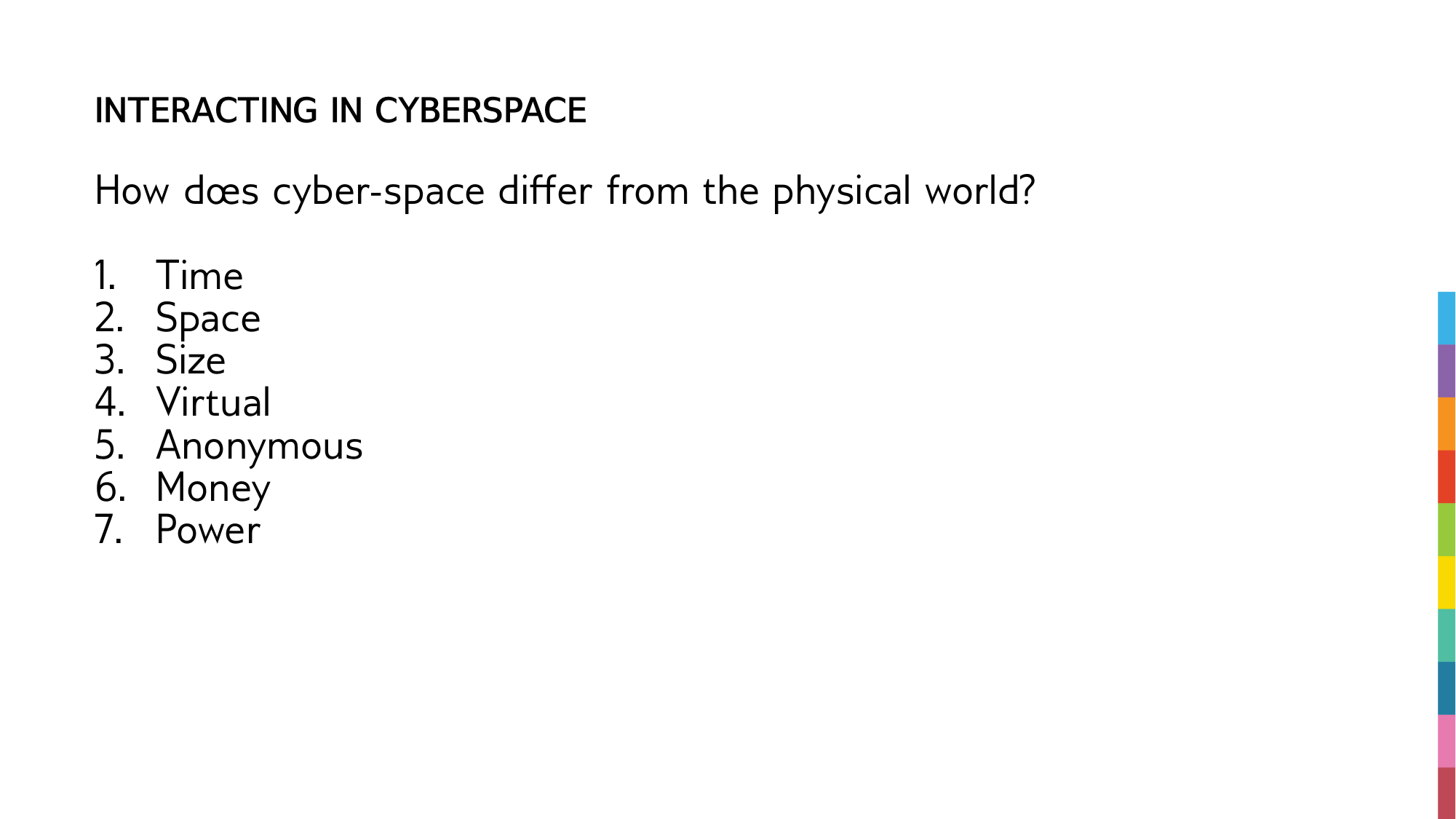

# INTERACTING IN CYBERSPACE
How does cyber-space differ from the physical world?

Time
Space
Size
Virtual
Anonymous
Money
Power